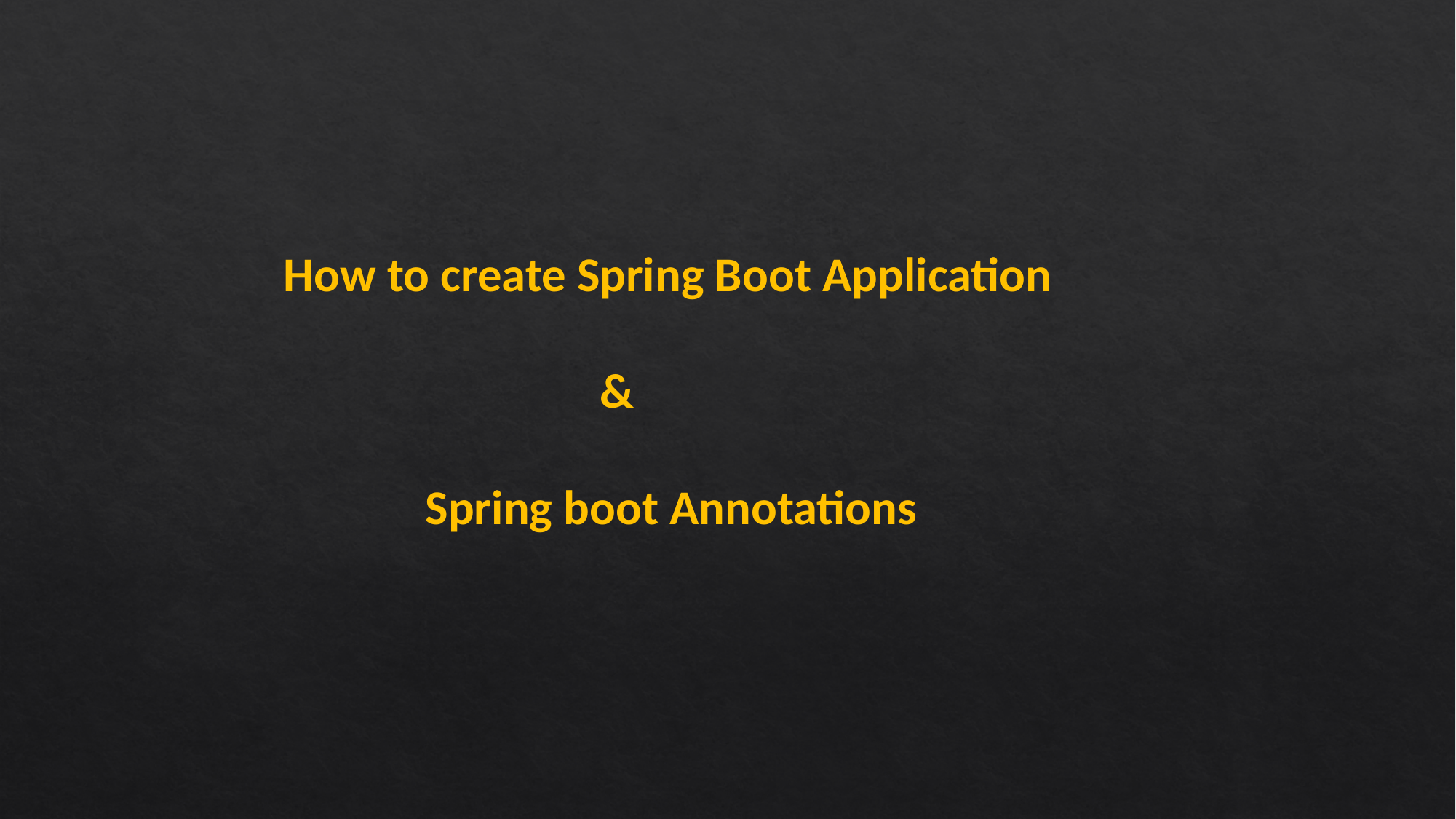

How to create Spring Boot Application
                                  &
                  Spring boot Annotations